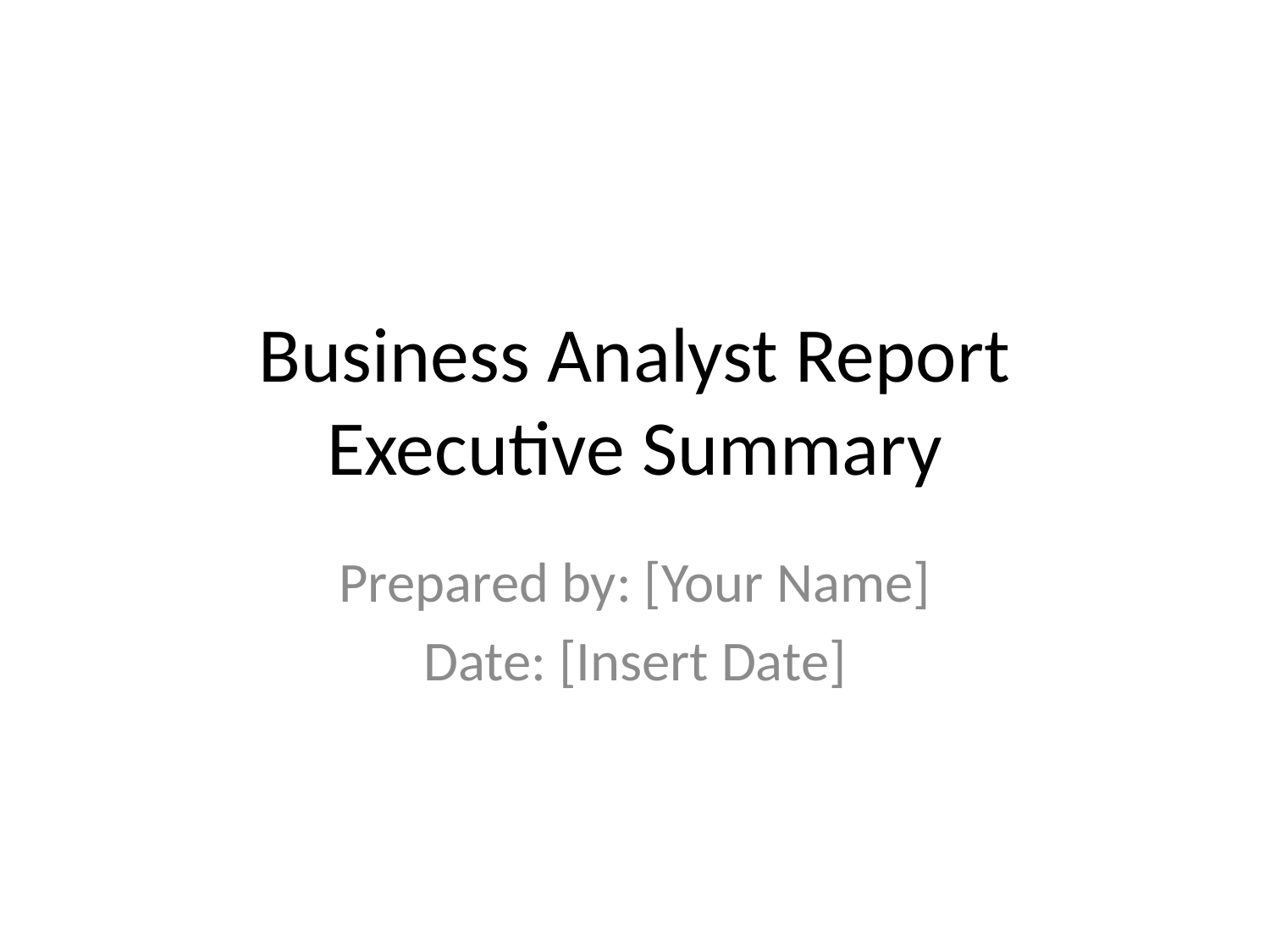

# Business Analyst Report Executive Summary
Prepared by: [Your Name]
Date: [Insert Date]